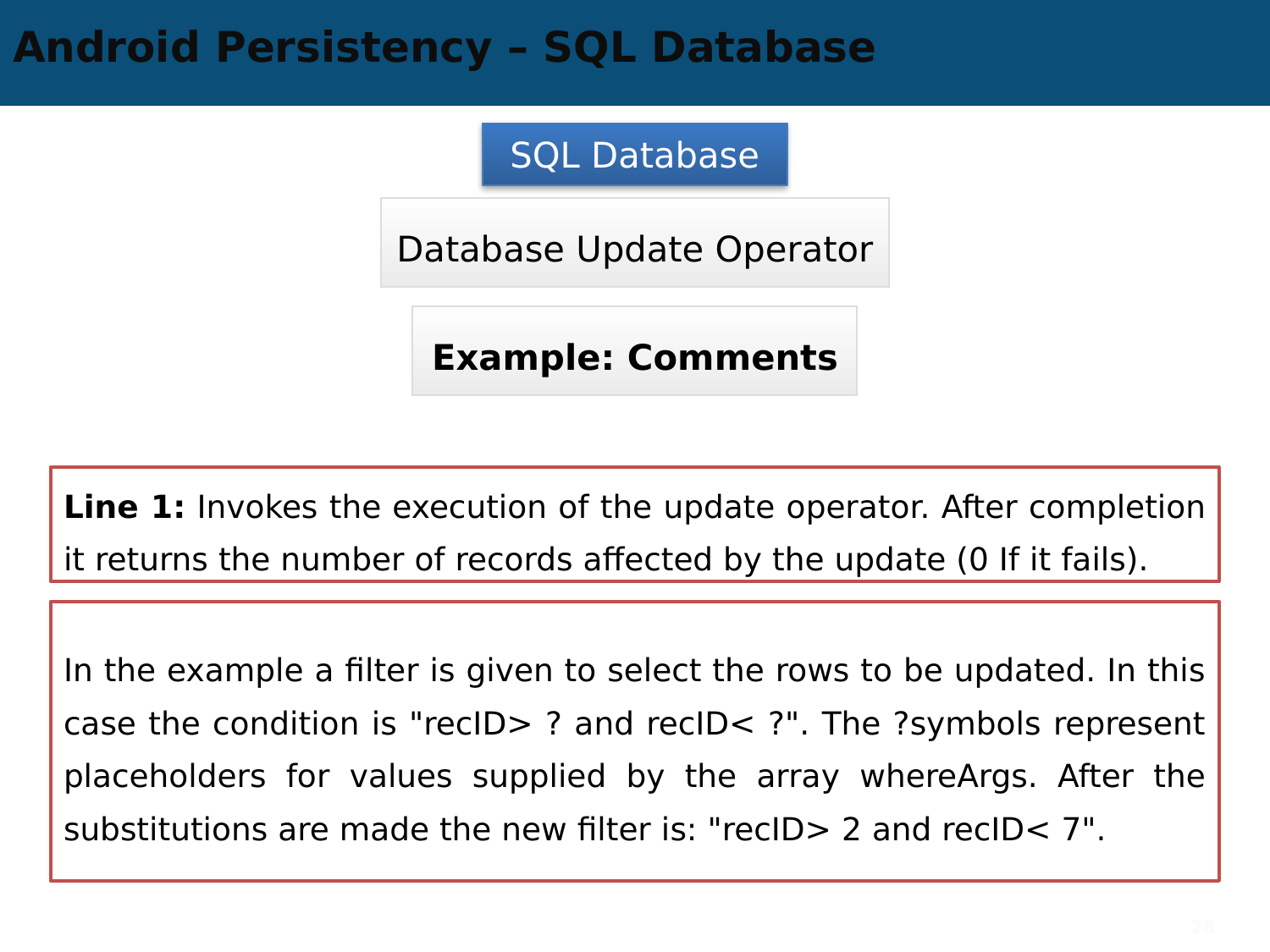

# Android Persistency – SQL Database
SQL Database
Database Update Operator
Example: Comments
Line 1: Invokes the execution of the update operator. After completion it returns the number of records affected by the update (0 If it fails).
In the example a filter is given to select the rows to be updated. In this case the condition is "recID> ? and recID< ?". The ?symbols represent placeholders for values supplied by the array whereArgs. After the substitutions are made the new filter is: "recID> 2 and recID< 7".